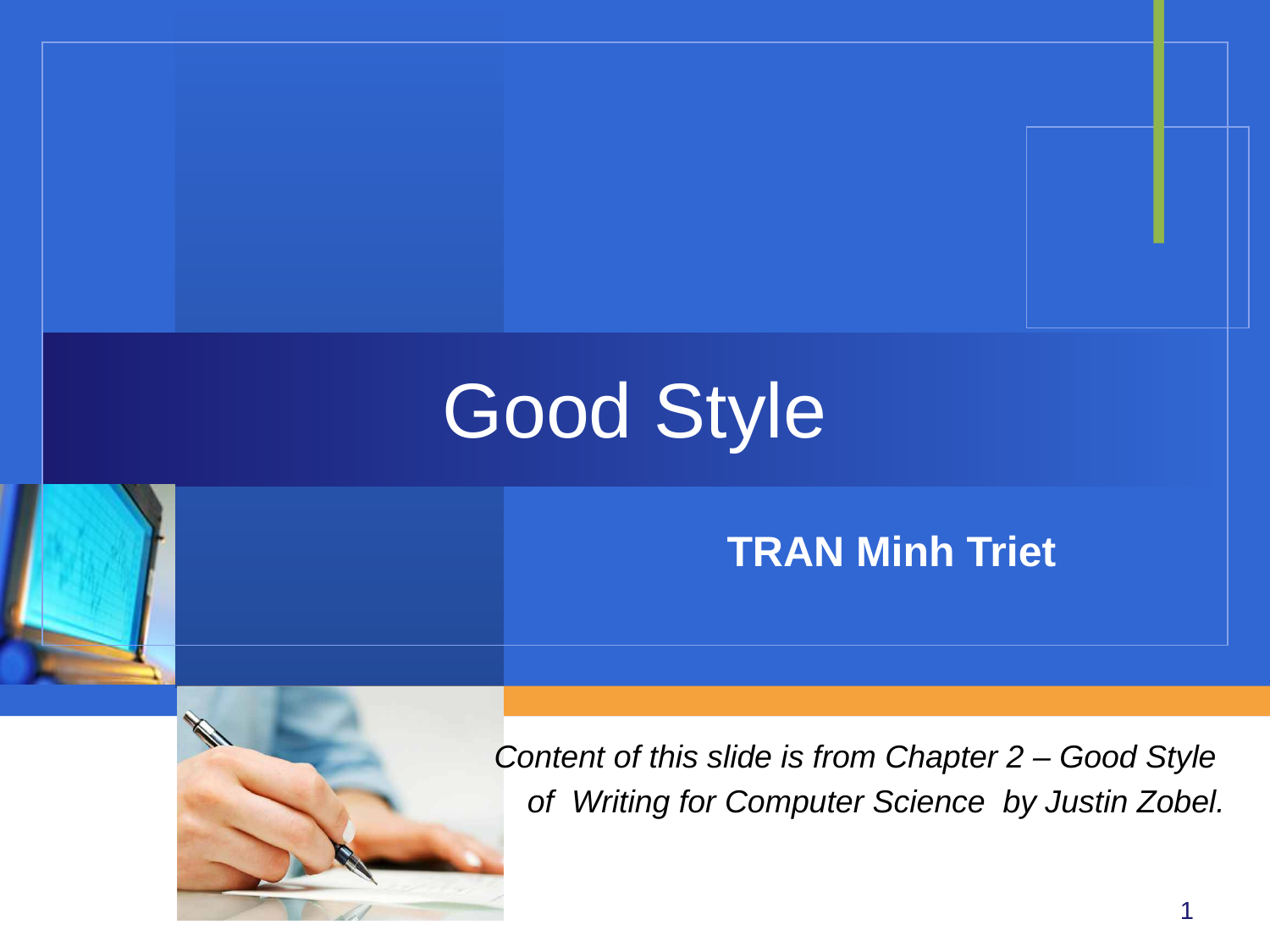

# Good Style
TRAN Minh Triet
Content of this slide is from Chapter 2 – Good Style
of  Writing for Computer Science  by Justin Zobel.
1